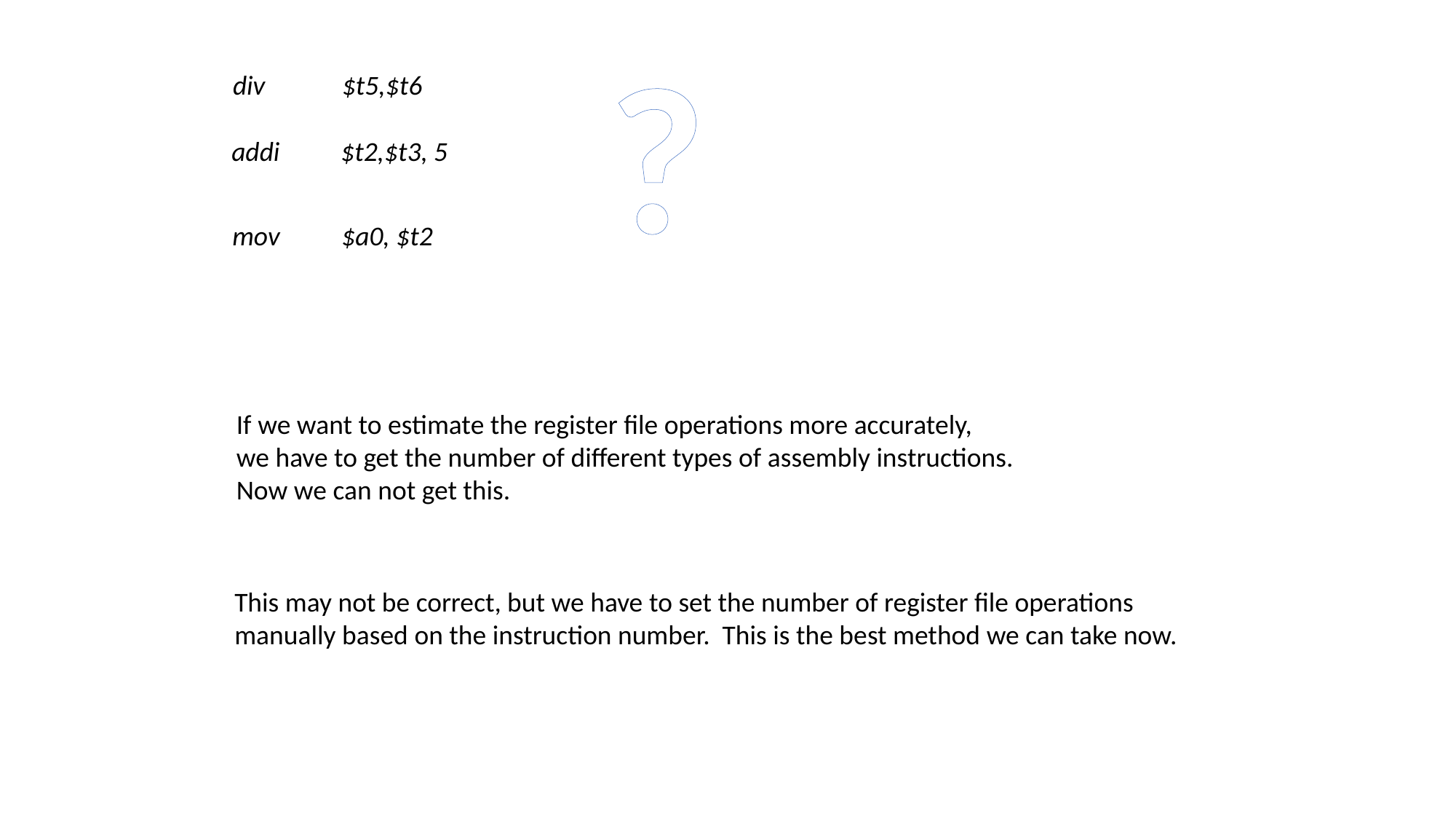

?
div	$t5,$t6
addi	$t2,$t3, 5
mov	$a0, $t2
If we want to estimate the register file operations more accurately,
we have to get the number of different types of assembly instructions.
Now we can not get this.
This may not be correct, but we have to set the number of register file operations
manually based on the instruction number.  This is the best method we can take now.